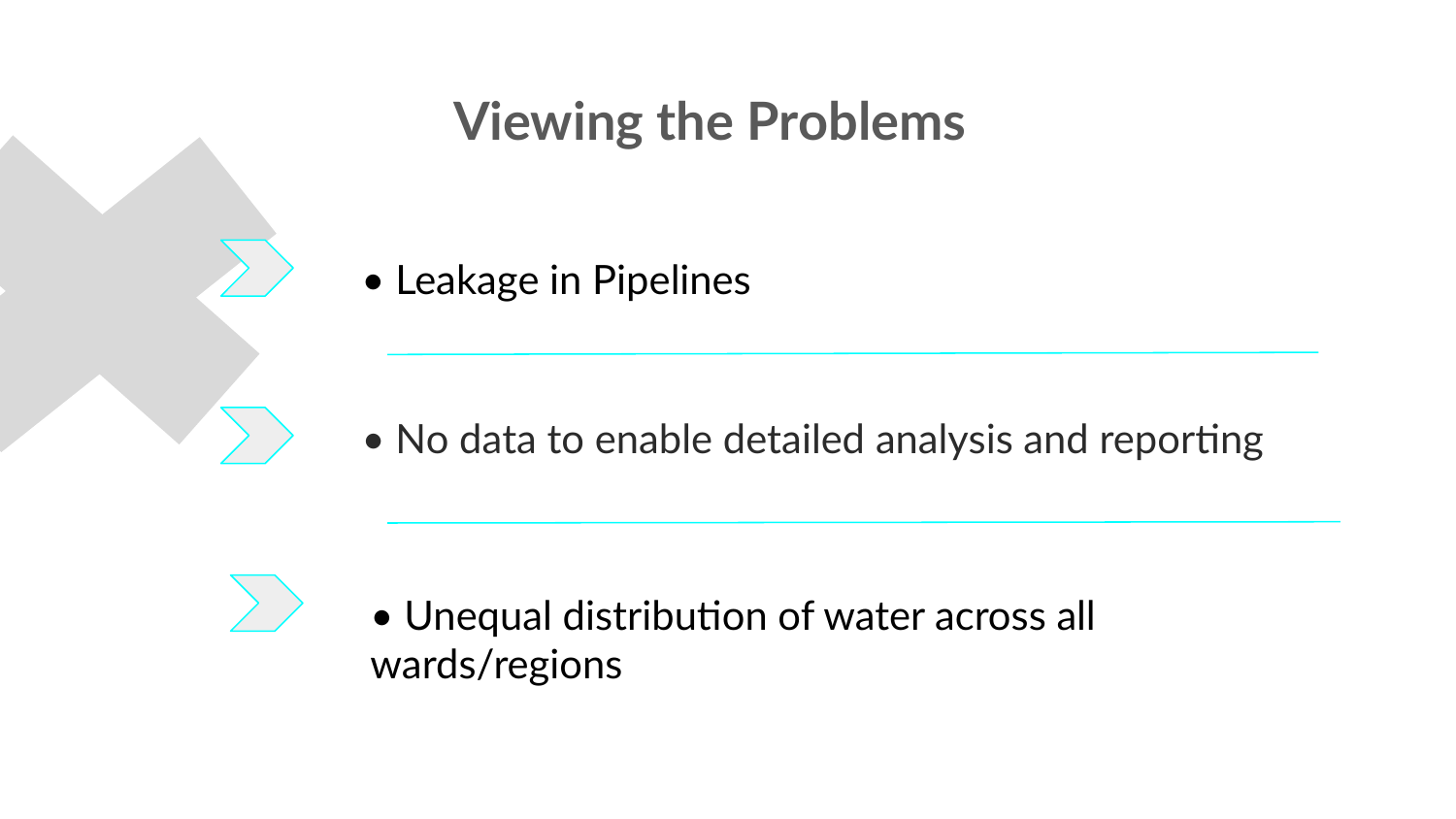

Viewing the Problems

• Leakage in Pipelines
• No data to enable detailed analysis and reporting

• Unequal distribution of water across all wards/regions